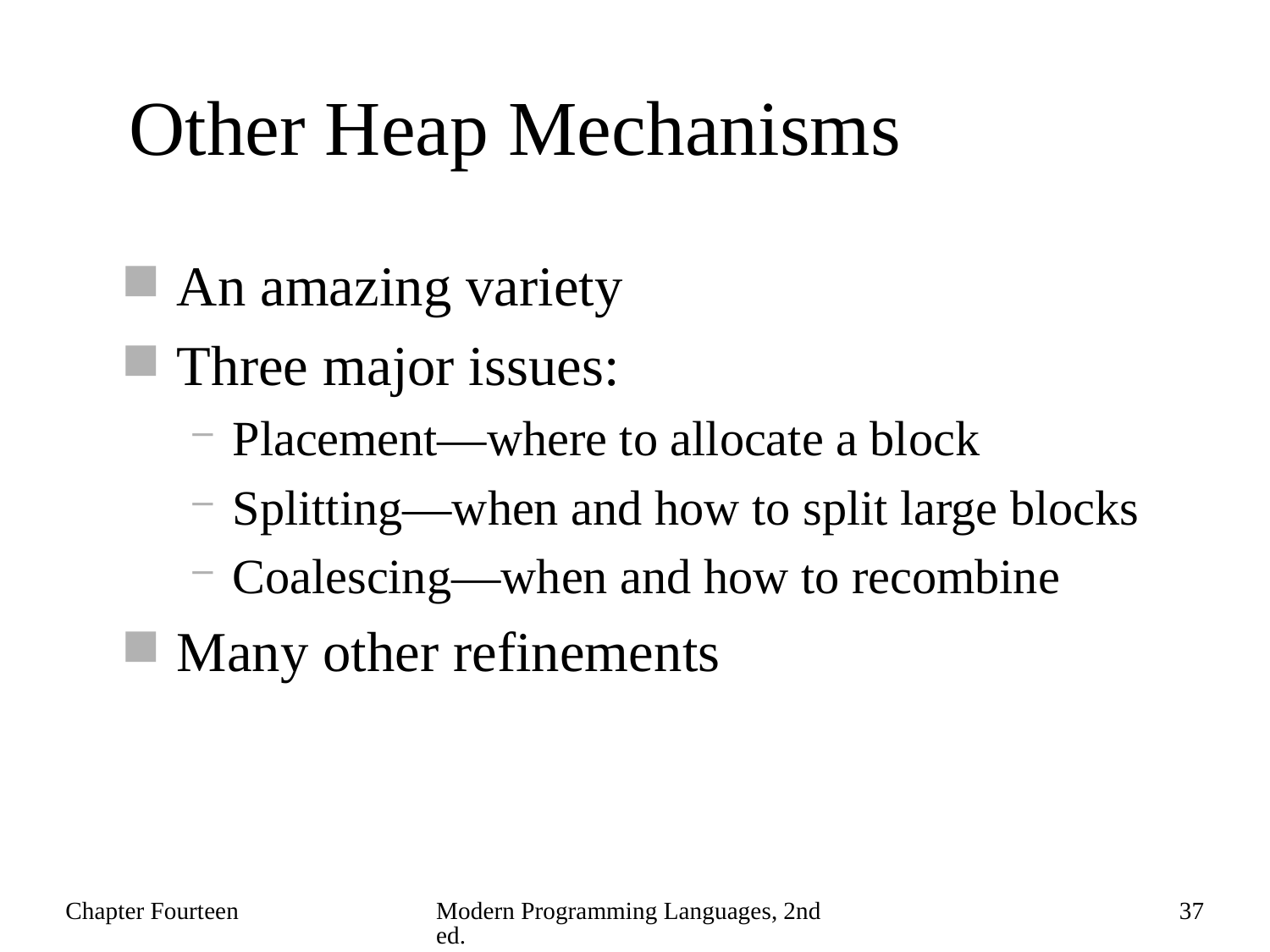

# Other Heap Mechanisms
An amazing variety
Three major issues:
Placement—where to allocate a block
Splitting—when and how to split large blocks
Coalescing—when and how to recombine
Many other refinements
Chapter Fourteen
Modern Programming Languages, 2nd ed.
37